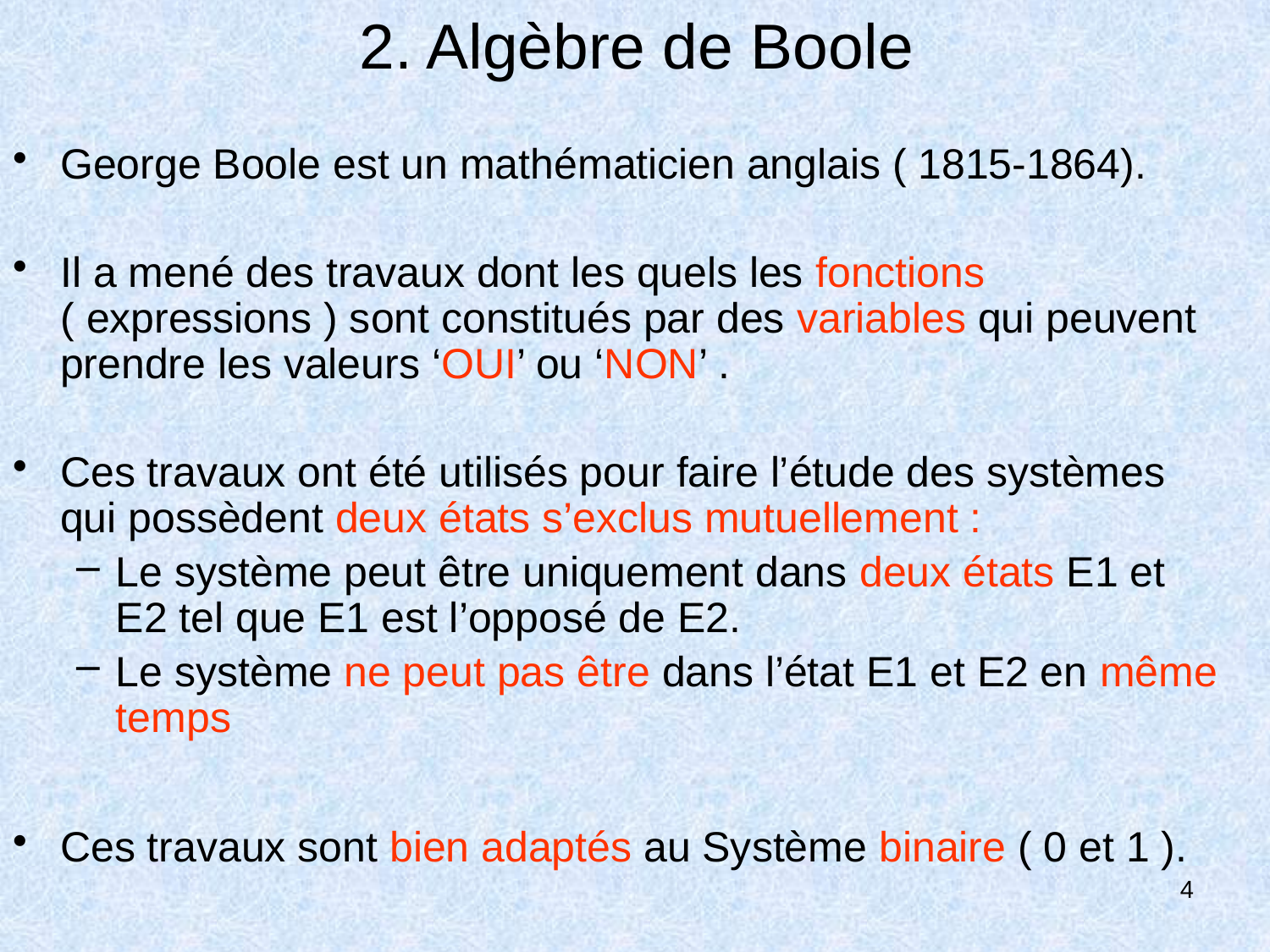

# 2. Algèbre de Boole
George Boole est un mathématicien anglais ( 1815-1864).

Il a mené des travaux dont les quels les fonctions ( expressions ) sont constitués par des variables qui peuvent prendre les valeurs ‘OUI’ ou ‘NON’ .

Ces travaux ont été utilisés pour faire l’étude des systèmes qui possèdent deux états s’exclus mutuellement :
Le système peut être uniquement dans deux états E1 et E2 tel que E1 est l’opposé de E2.
Le système ne peut pas être dans l’état E1 et E2 en même temps

Ces travaux sont bien adaptés au Système binaire ( 0 et 1 ).

4